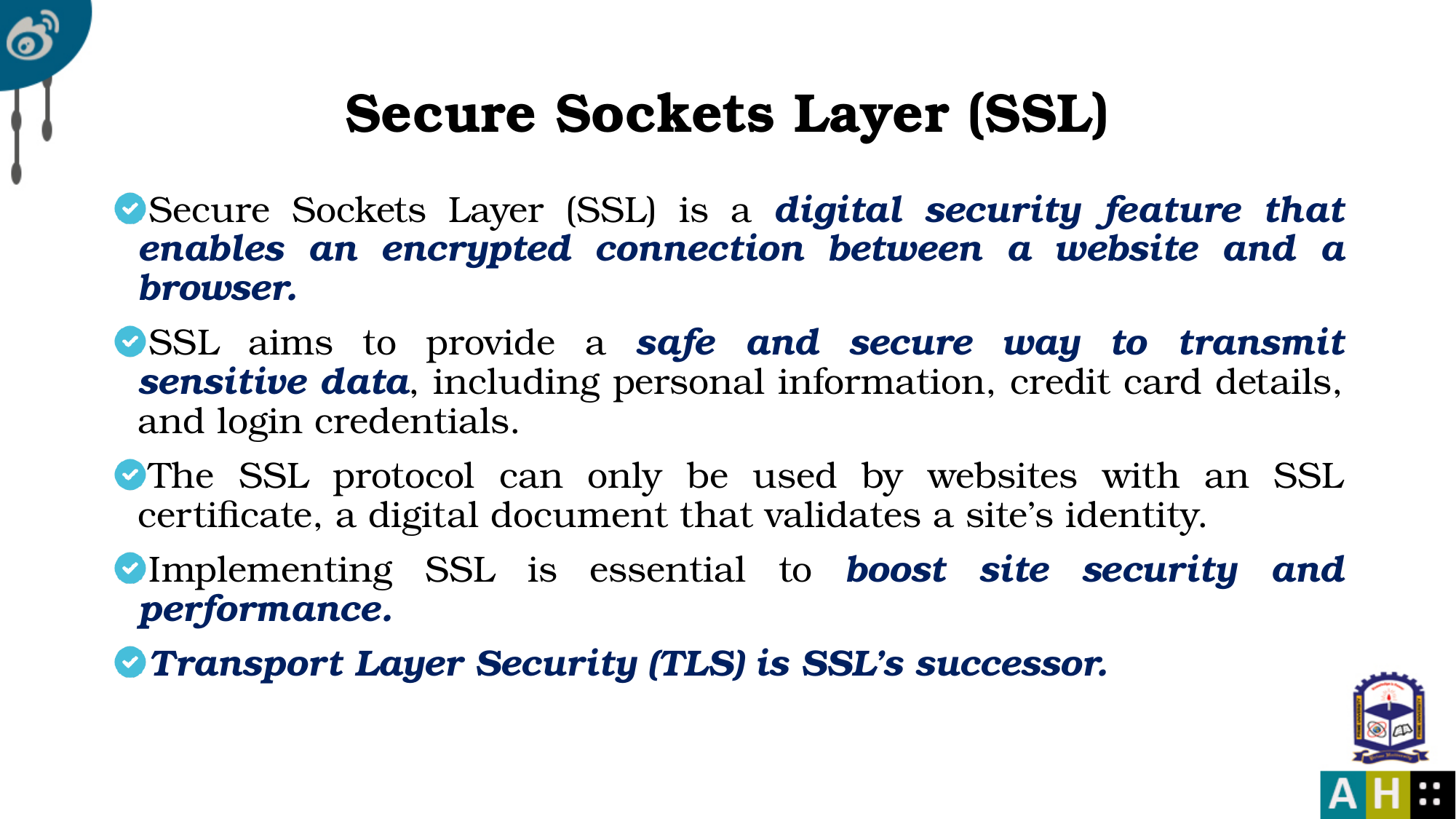

# Secure Sockets Layer (SSL)
Secure Sockets Layer (SSL) is a digital security feature that enables an encrypted connection between a website and a browser.
SSL aims to provide a safe and secure way to transmit sensitive data, including personal information, credit card details, and login credentials.
The SSL protocol can only be used by websites with an SSL certificate, a digital document that validates a site’s identity.
Implementing SSL is essential to boost site security and performance.
Transport Layer Security (TLS) is SSL’s successor.